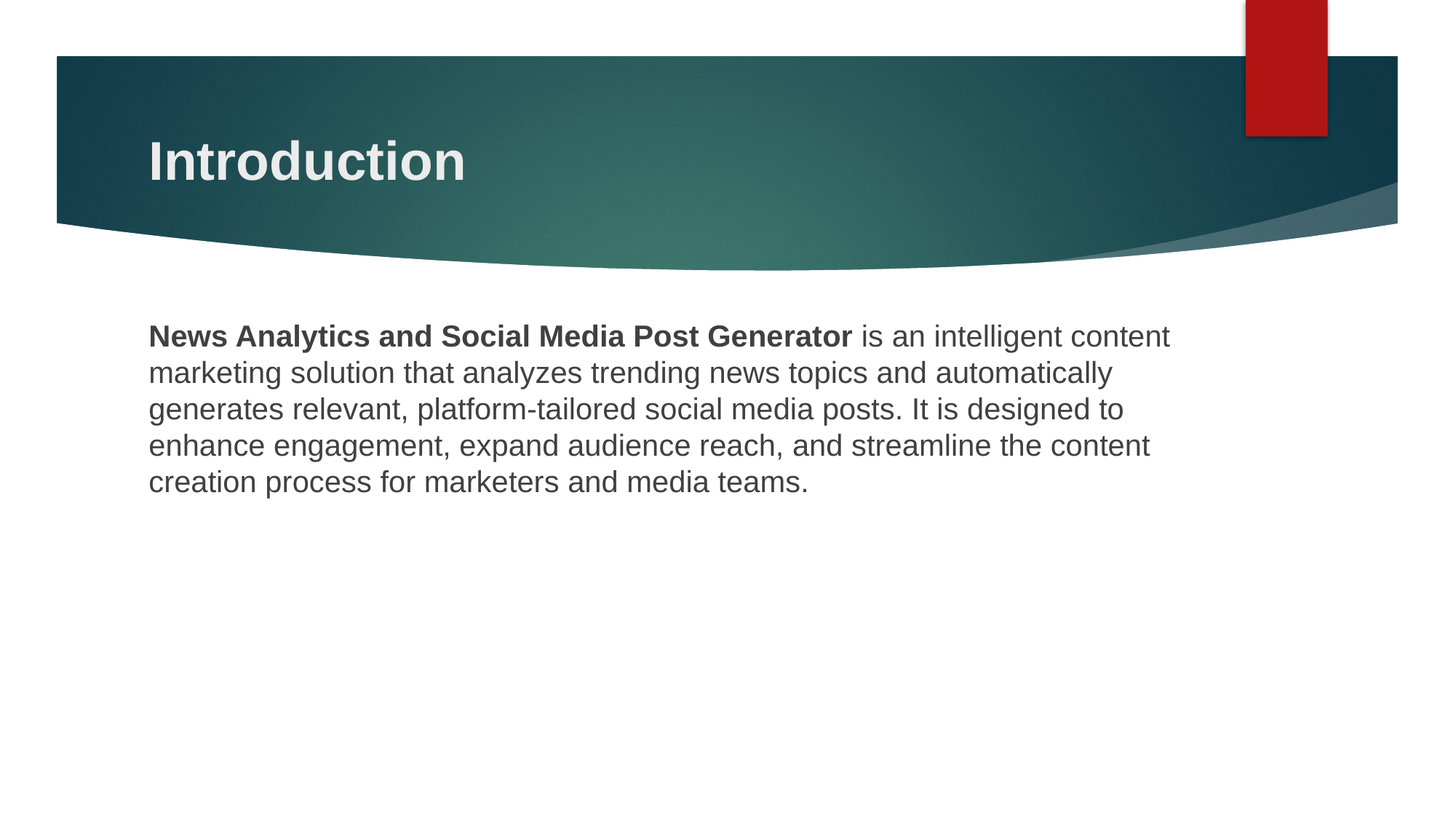

# Introduction
News Analytics and Social Media Post Generator is an intelligent content marketing solution that analyzes trending news topics and automatically generates relevant, platform-tailored social media posts. It is designed to enhance engagement, expand audience reach, and streamline the content creation process for marketers and media teams.